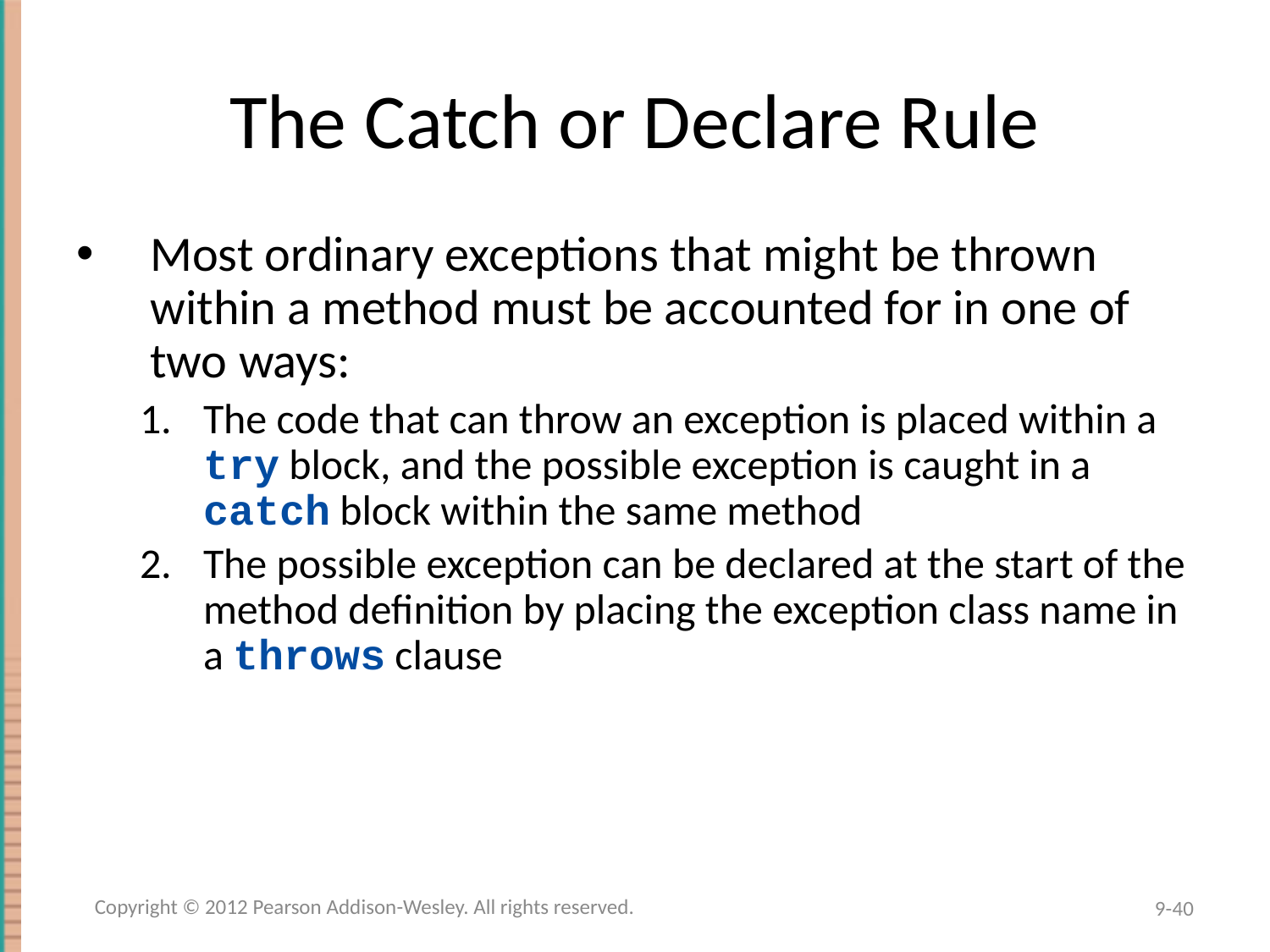

# The Catch or Declare Rule
Most ordinary exceptions that might be thrown within a method must be accounted for in one of two ways:
The code that can throw an exception is placed within a try block, and the possible exception is caught in a catch block within the same method
The possible exception can be declared at the start of the method definition by placing the exception class name in a throws clause
Copyright © 2012 Pearson Addison-Wesley. All rights reserved.
9-40